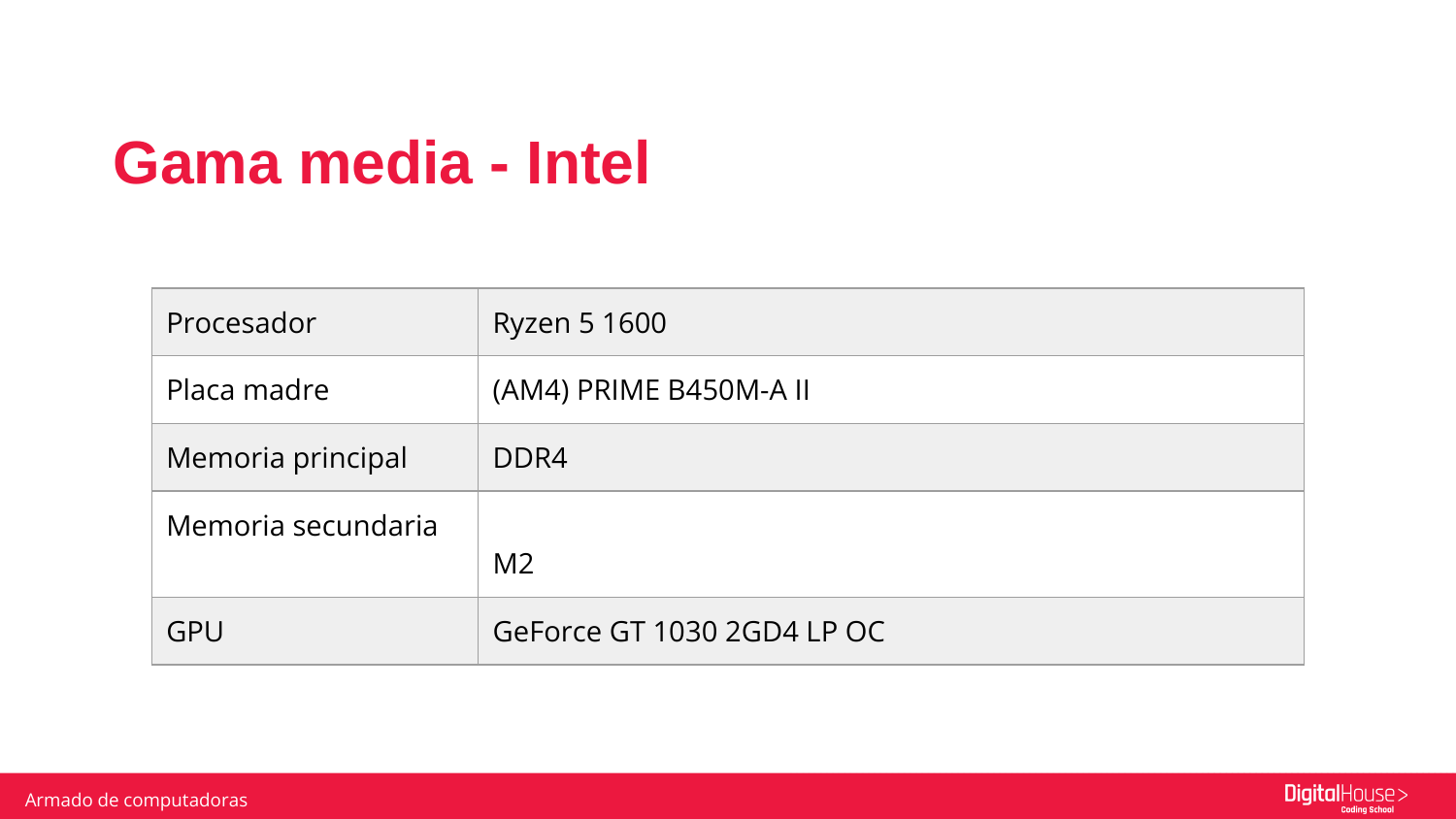

Gama media - Intel

| Procesador | Ryzen 5 1600 |
| --- | --- |
| Placa madre | (AM4) PRIME B450M-A II |
| Memoria principal | DDR4 |
| Memoria secundaria | M2 |
| GPU | GeForce GT 1030 2GD4 LP OC |